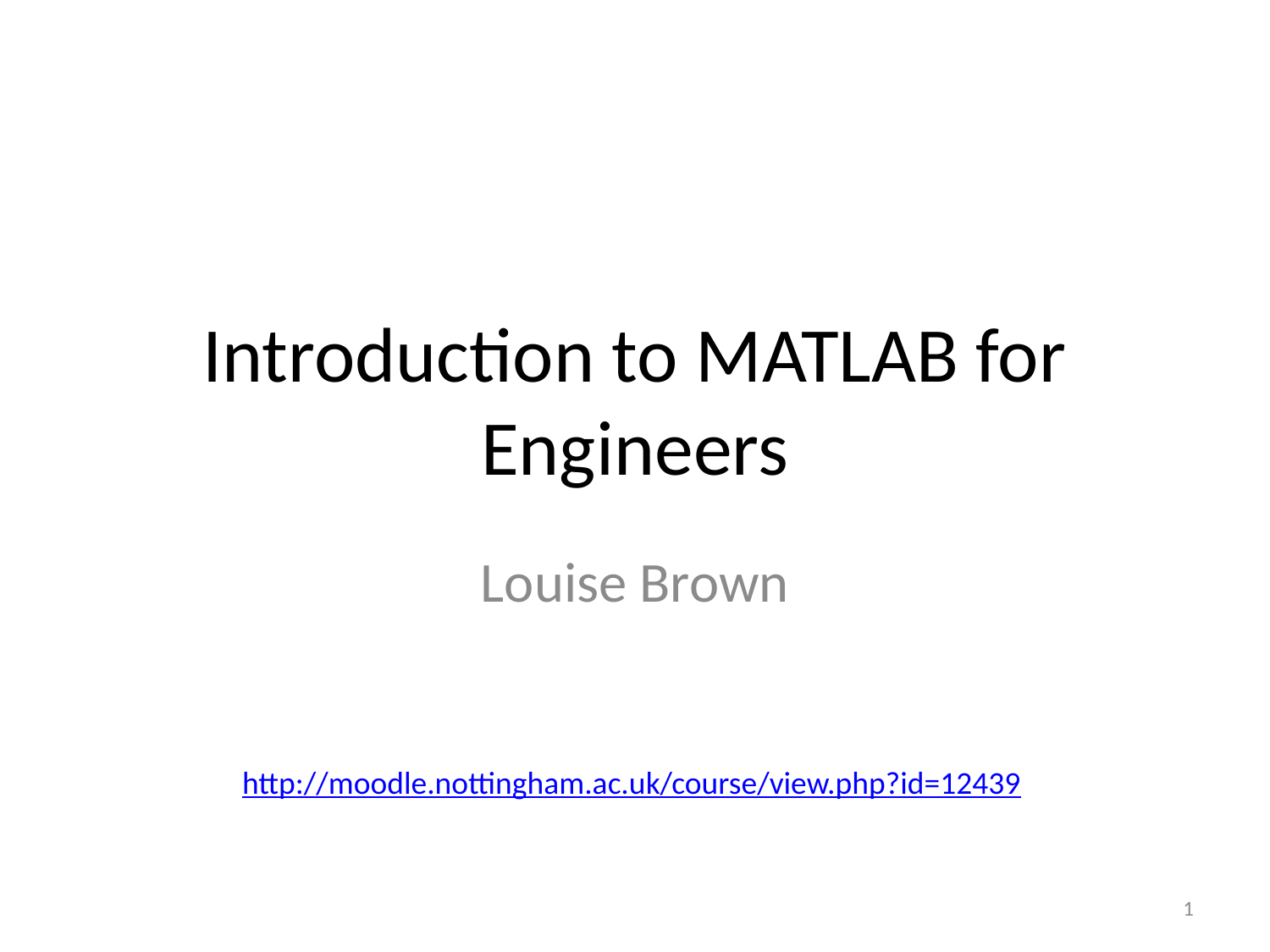

# Introduction to MATLAB for Engineers
Louise Brown
http://moodle.nottingham.ac.uk/course/view.php?id=12439

1